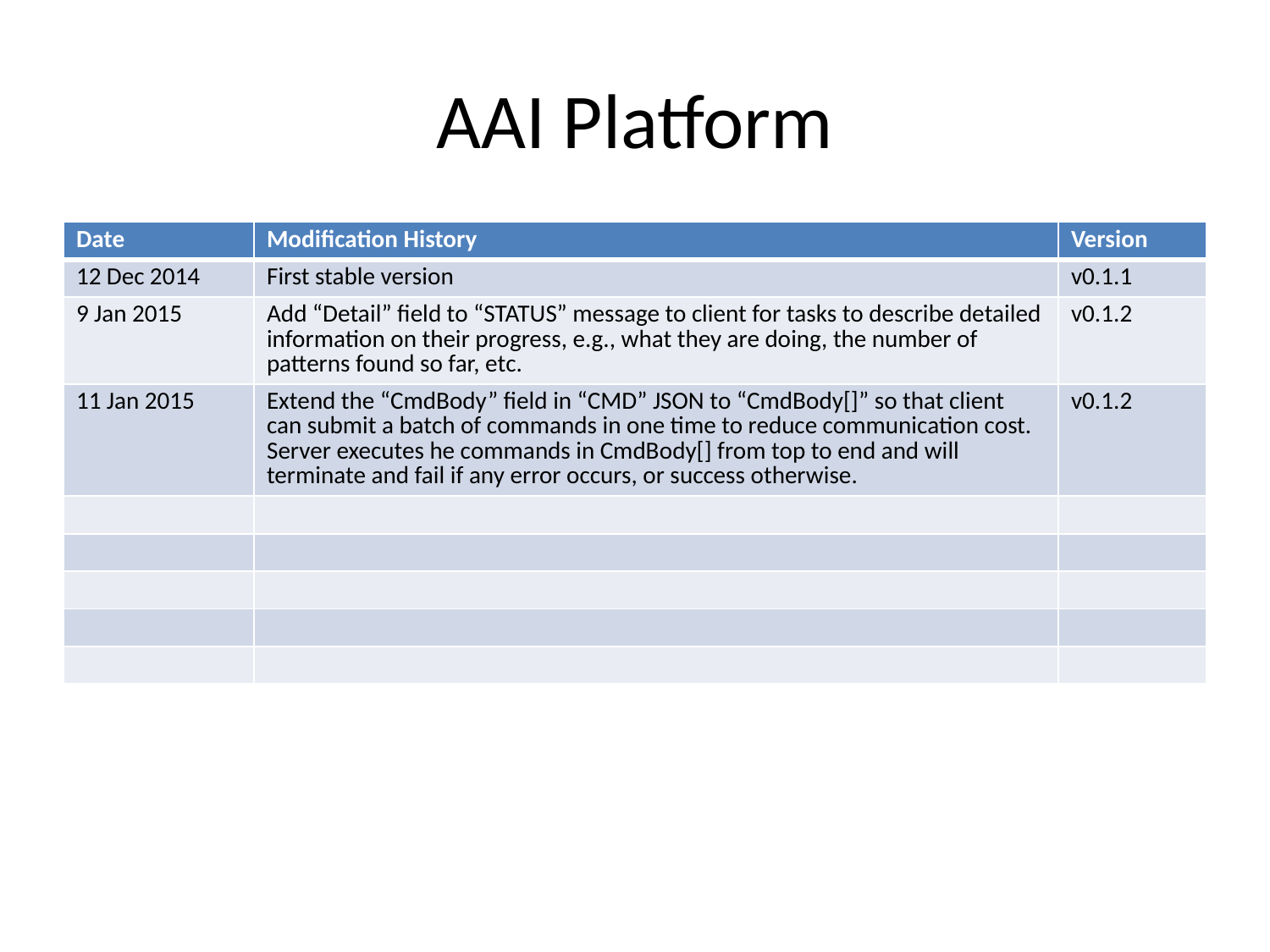

# AAI Platform
| Date | Modification History | Version |
| --- | --- | --- |
| 12 Dec 2014 | First stable version | v0.1.1 |
| 9 Jan 2015 | Add “Detail” field to “STATUS” message to client for tasks to describe detailed information on their progress, e.g., what they are doing, the number of patterns found so far, etc. | v0.1.2 |
| 11 Jan 2015 | Extend the “CmdBody” field in “CMD” JSON to “CmdBody[]” so that client can submit a batch of commands in one time to reduce communication cost. Server executes he commands in CmdBody[] from top to end and will terminate and fail if any error occurs, or success otherwise. | v0.1.2 |
|  |  |  |
|  |  |  |
|  |  |  |
|  |  |  |
|  |  |  |